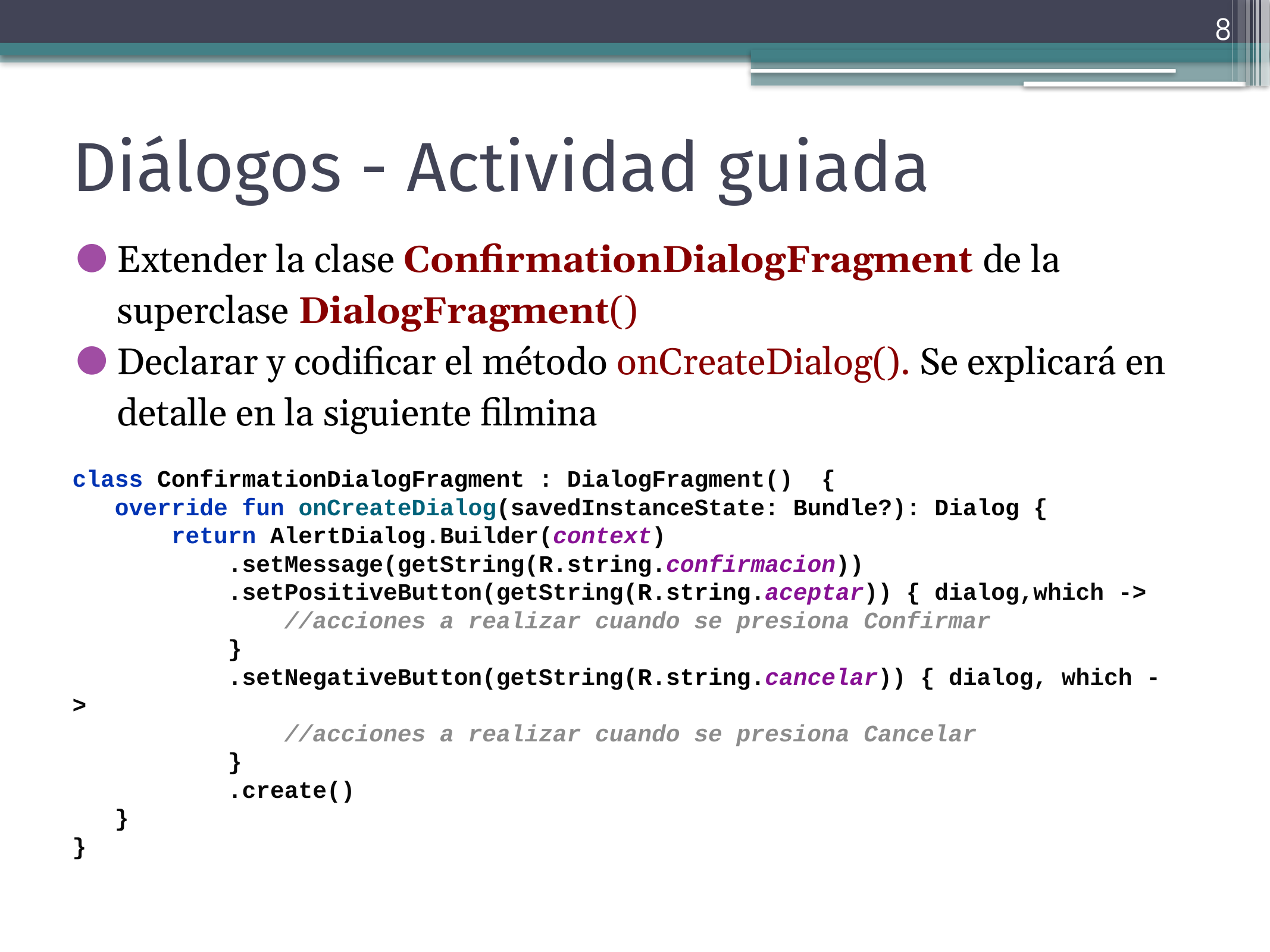

8
Diálogos - Actividad guiada
Extender la clase ConfirmationDialogFragment de la superclase DialogFragment()
Declarar y codificar el método onCreateDialog(). Se explicará en detalle en la siguiente filmina

class ConfirmationDialogFragment : DialogFragment()  {
   override fun onCreateDialog(savedInstanceState: Bundle?): Dialog {
       return AlertDialog.Builder(context)
           .setMessage(getString(R.string.confirmacion))
           .setPositiveButton(getString(R.string.aceptar)) { dialog,which ->
               //acciones a realizar cuando se presiona Confirmar
           }
           .setNegativeButton(getString(R.string.cancelar)) { dialog, which ->
               //acciones a realizar cuando se presiona Cancelar
           }
           .create()
   }
}